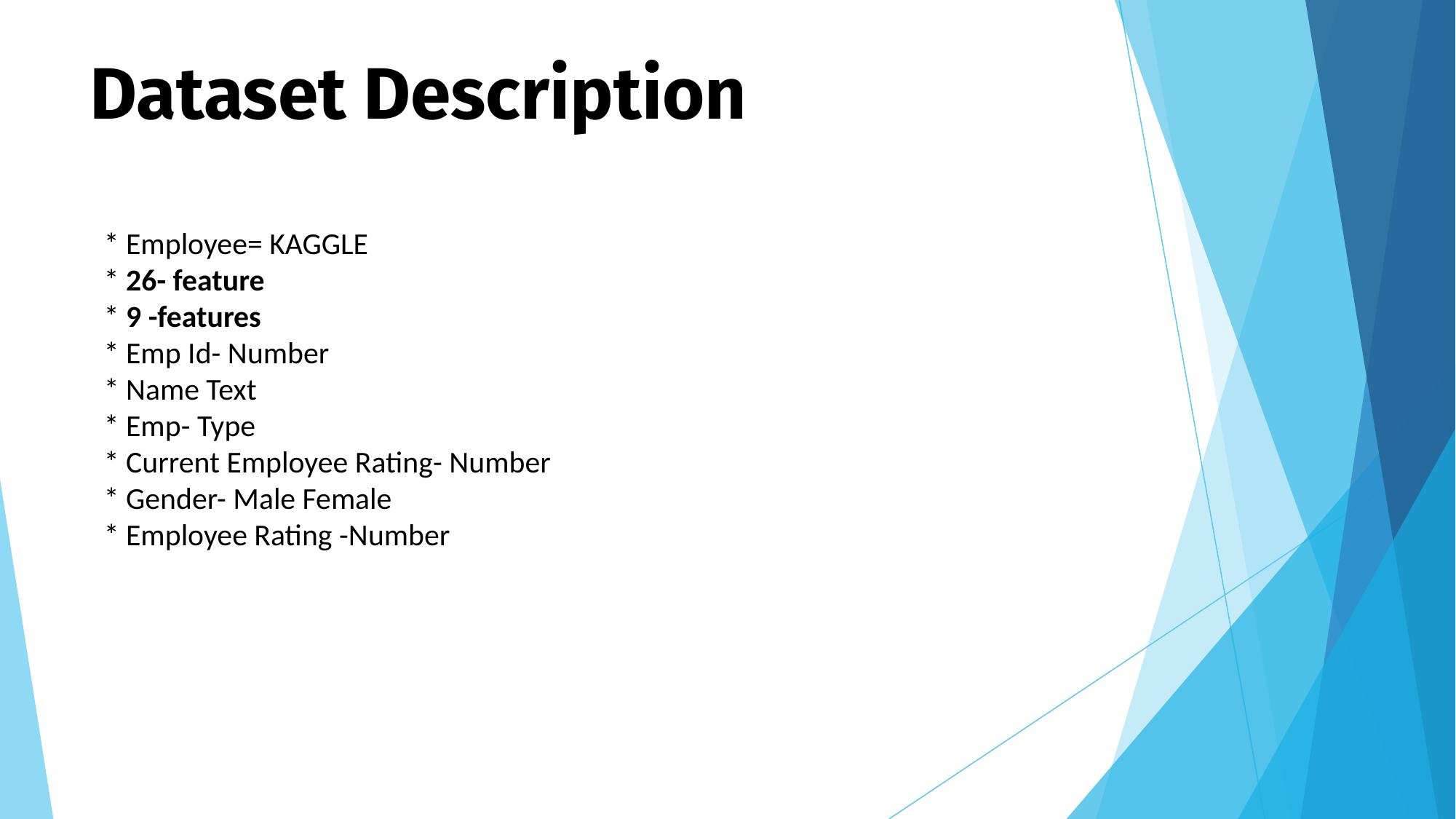

# Dataset Description
* Employee= KAGGLE
* 26- feature
* 9 -features
* Emp Id- Number
* Name Text
* Emp- Type
* Current Employee Rating- Number
* Gender- Male Female
* Employee Rating -Number